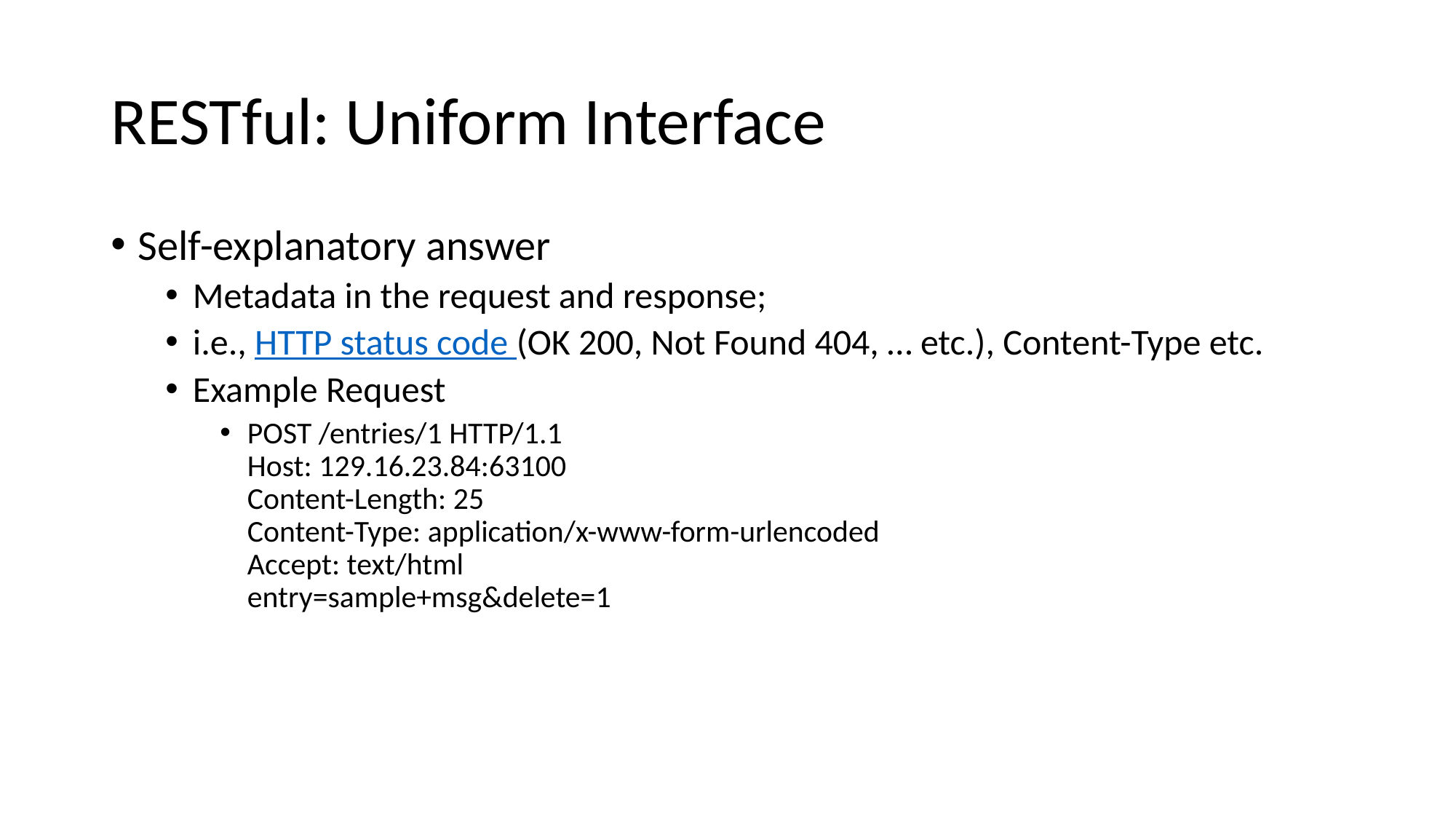

# RESTful: Uniform Interface
Self-explanatory answer
Metadata in the request and response;
i.e., HTTP status code (OK 200, Not Found 404, … etc.), Content-Type etc.
Example Request
POST /entries/1 HTTP/1.1
Host: 129.16.23.84:63100
Content-Length: 25
Content-Type: application/x-www-form-urlencoded
Accept: text/html
entry=sample+msg&delete=1